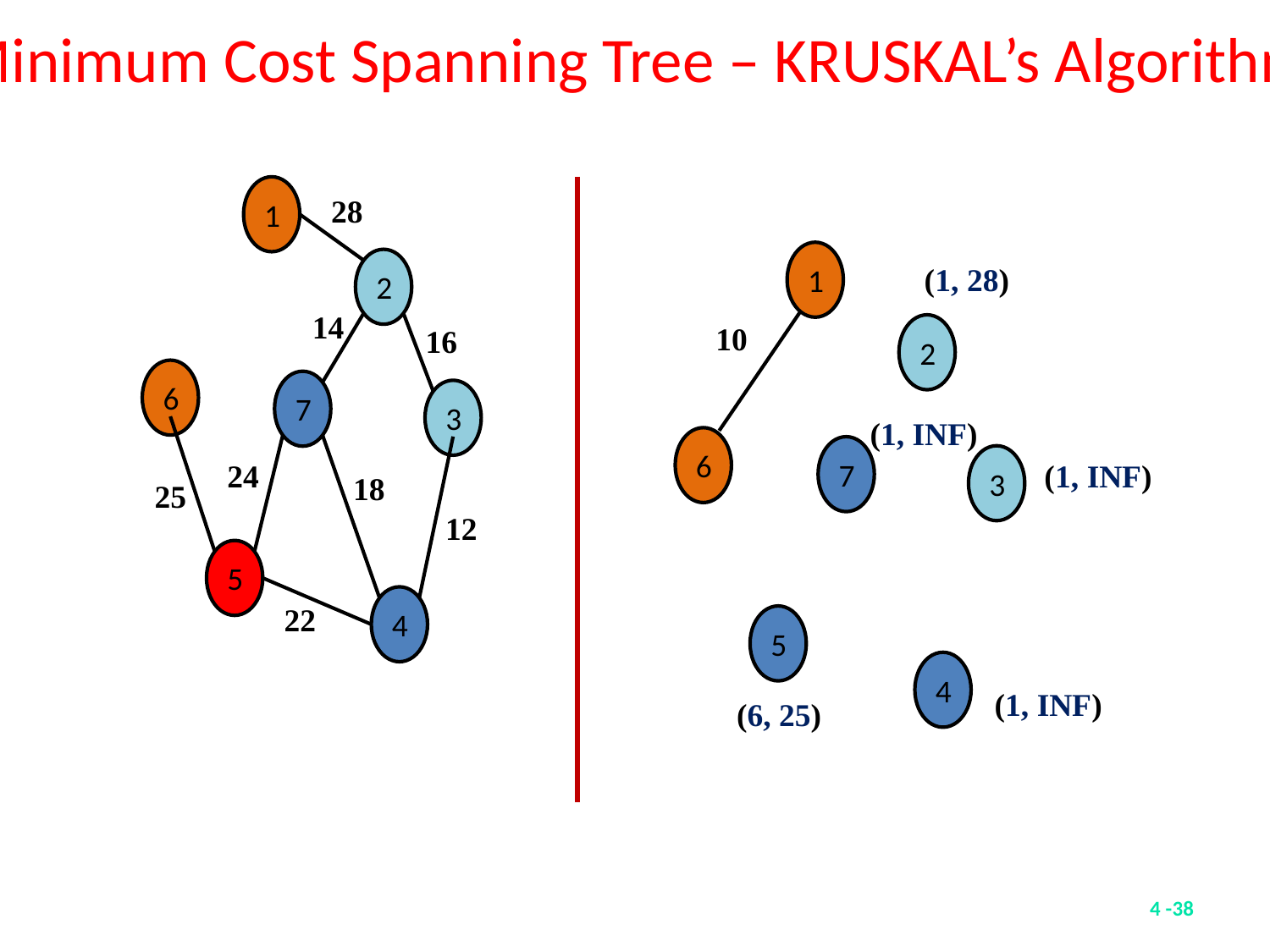

Minimum Cost Spanning Tree – KRUSKAL’s Algorithm
1
28
1
2
(1, 28)
14
10
2
16
6
7
3
(1, INF)
6
7
3
(1, INF)
24
18
25
12
5
4
22
5
4
(1, INF)
(6, 25)
4 -38